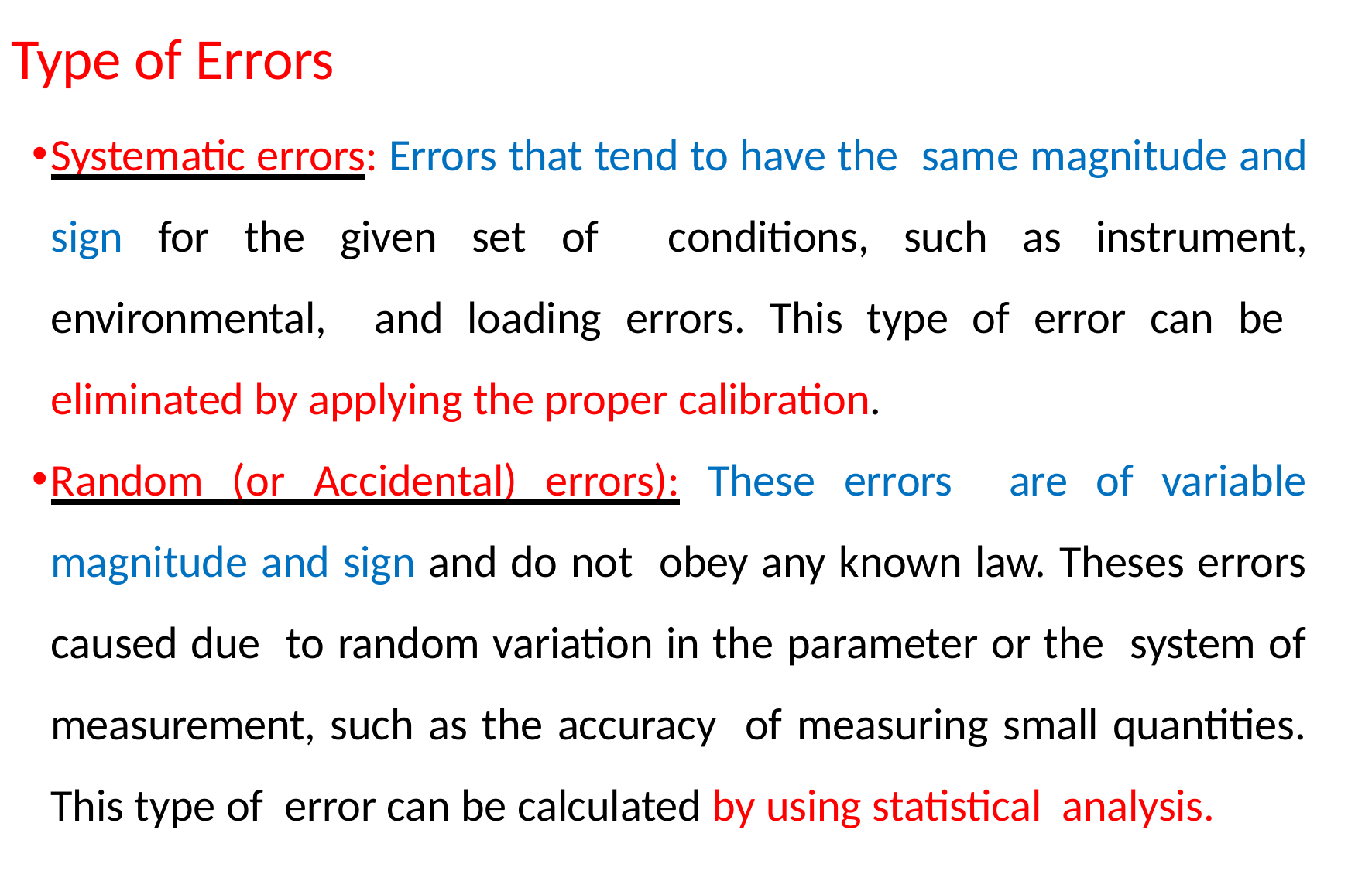

Type of Errors
Systematic errors: Errors that tend to have the  same magnitude and sign for the given set of  conditions, such as instrument, environmental,  and loading errors. This type of error can be  eliminated by applying the proper calibration.
Random (or Accidental) errors): These errors  are of variable magnitude and sign and do not  obey any known law. Theses errors caused due  to random variation in the parameter or the  system of measurement, such as the accuracy  of measuring small quantities. This type of  error can be calculated by using statistical  analysis.

41